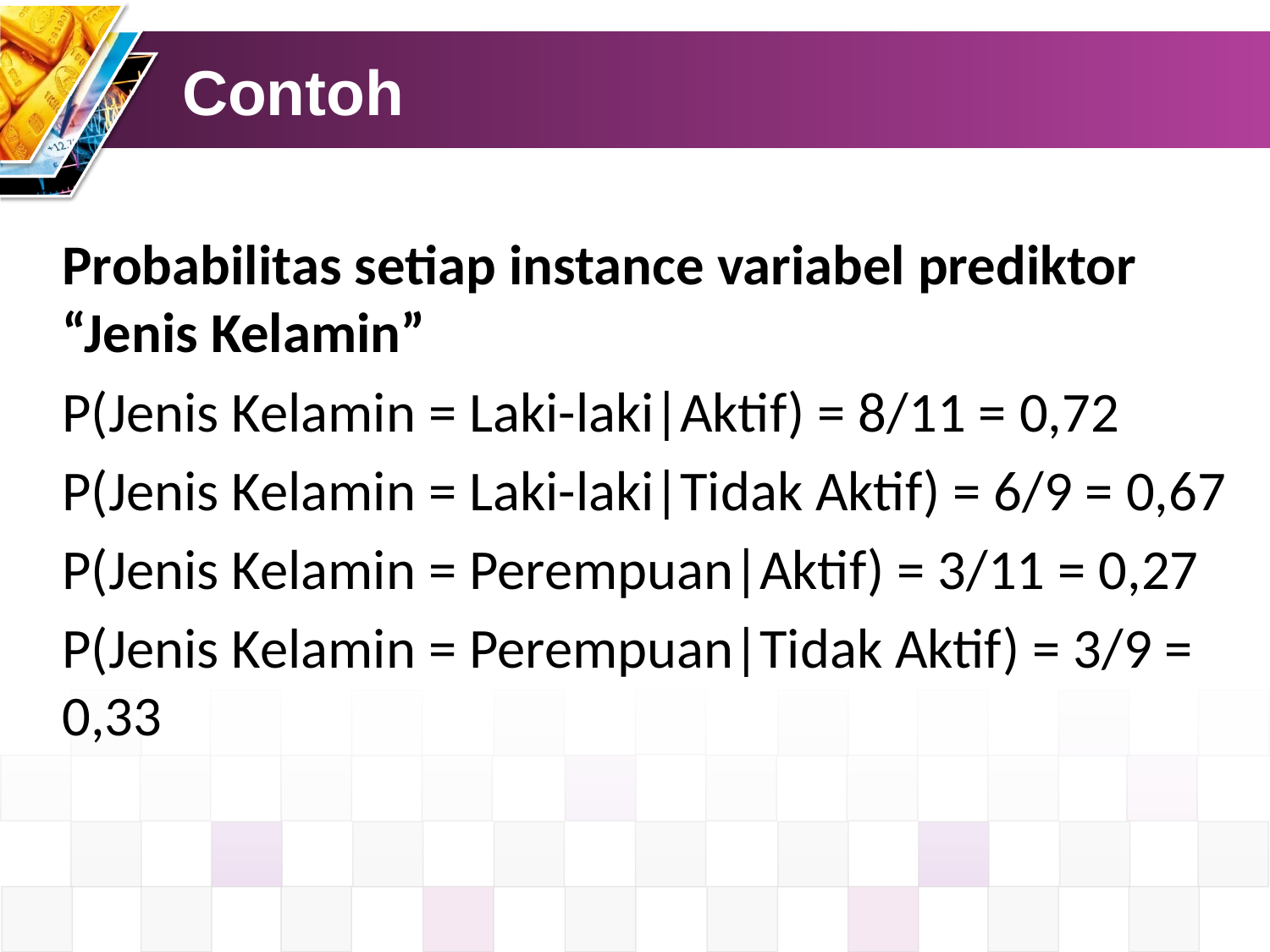

# Contoh
Probabilitas setiap instance variabel prediktor “Jenis Kelamin”
P(Jenis Kelamin = Laki-laki|Aktif) = 8/11 = 0,72
P(Jenis Kelamin = Laki-laki|Tidak Aktif) = 6/9 = 0,67
P(Jenis Kelamin = Perempuan|Aktif) = 3/11 = 0,27
P(Jenis Kelamin = Perempuan|Tidak Aktif) = 3/9 = 0,33